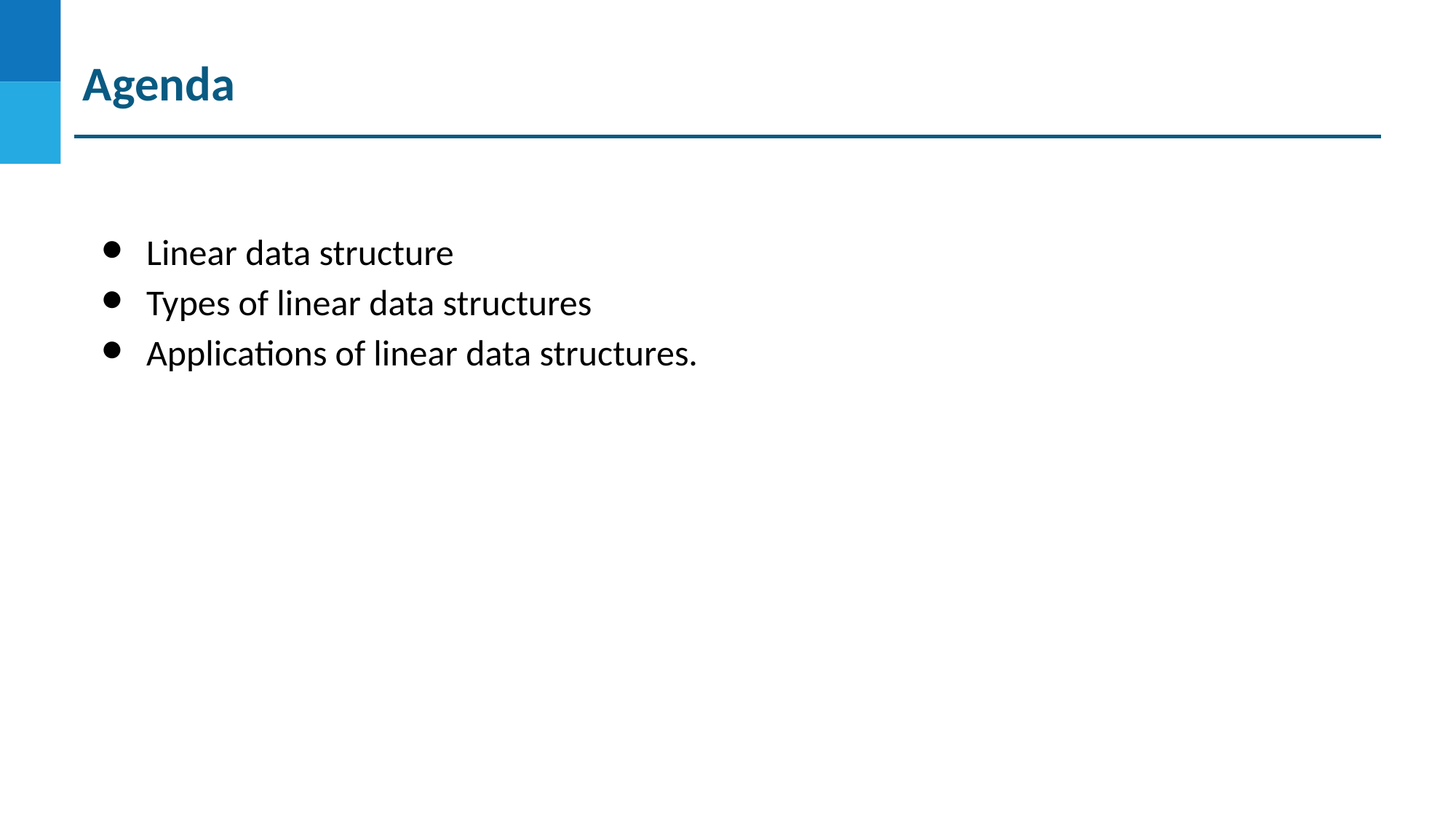

Agenda
Linear data structure
Types of linear data structures
Applications of linear data structures.